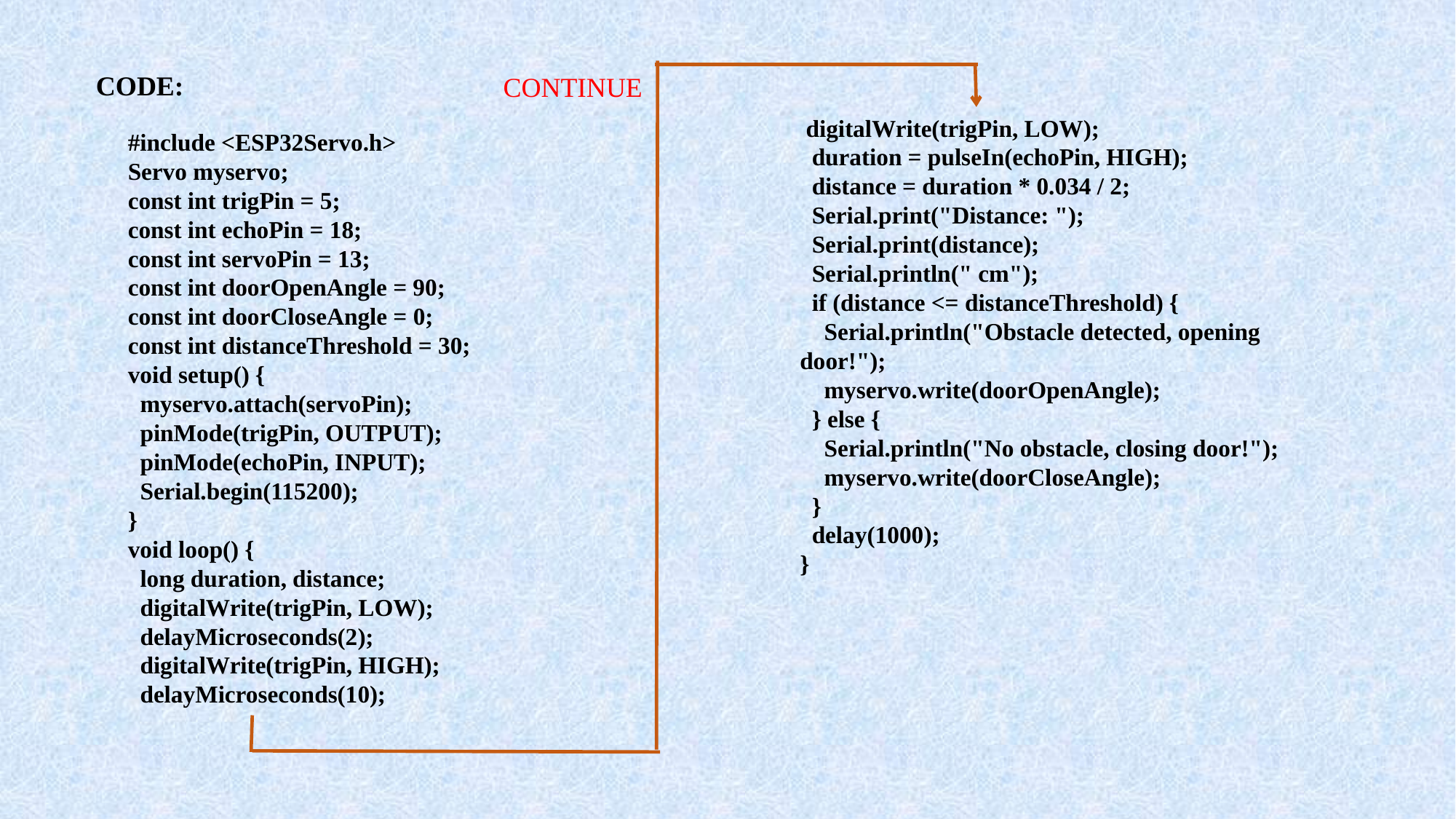

CODE:
CONTINUE
 digitalWrite(trigPin, LOW);
  duration = pulseIn(echoPin, HIGH);
  distance = duration * 0.034 / 2;
  Serial.print("Distance: ");
  Serial.print(distance);
  Serial.println(" cm");
  if (distance <= distanceThreshold) {
    Serial.println("Obstacle detected, opening door!");
    myservo.write(doorOpenAngle);
  } else {
    Serial.println("No obstacle, closing door!");
    myservo.write(doorCloseAngle);
  }
  delay(1000);
}

#include <ESP32Servo.h>
Servo myservo;
const int trigPin = 5;
const int echoPin = 18;
const int servoPin = 13;
const int doorOpenAngle = 90;
const int doorCloseAngle = 0;
const int distanceThreshold = 30;
void setup() {
  myservo.attach(servoPin);
  pinMode(trigPin, OUTPUT);
  pinMode(echoPin, INPUT);
  Serial.begin(115200);
}
void loop() {
  long duration, distance;
  digitalWrite(trigPin, LOW);
  delayMicroseconds(2);
  digitalWrite(trigPin, HIGH);
  delayMicroseconds(10);